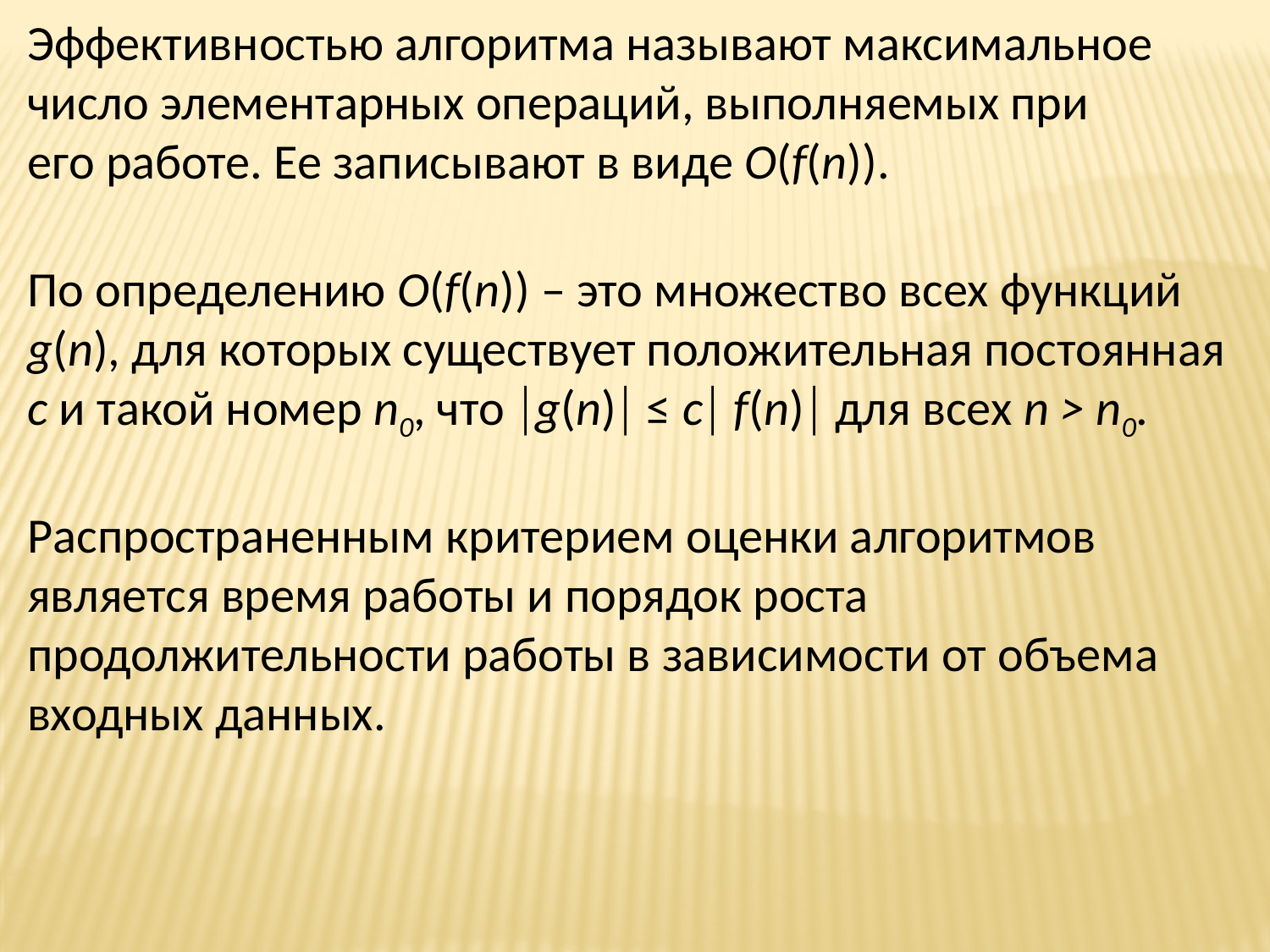

Эффективностью алгоритма называют максимальное число элементарных операций, выполняемых при его работе. Ее записывают в виде O(f(n)).
По определению O(f(n)) – это множество всех функций g(n), для которых существует положительная постоянная с и такой номер n0, что |g(n)| ≤ c| f(n)| для всех n > n0.
Распространенным критерием оценки алгоритмов является время работы и порядок роста продолжительности работы в зависимости от объема входных данных.